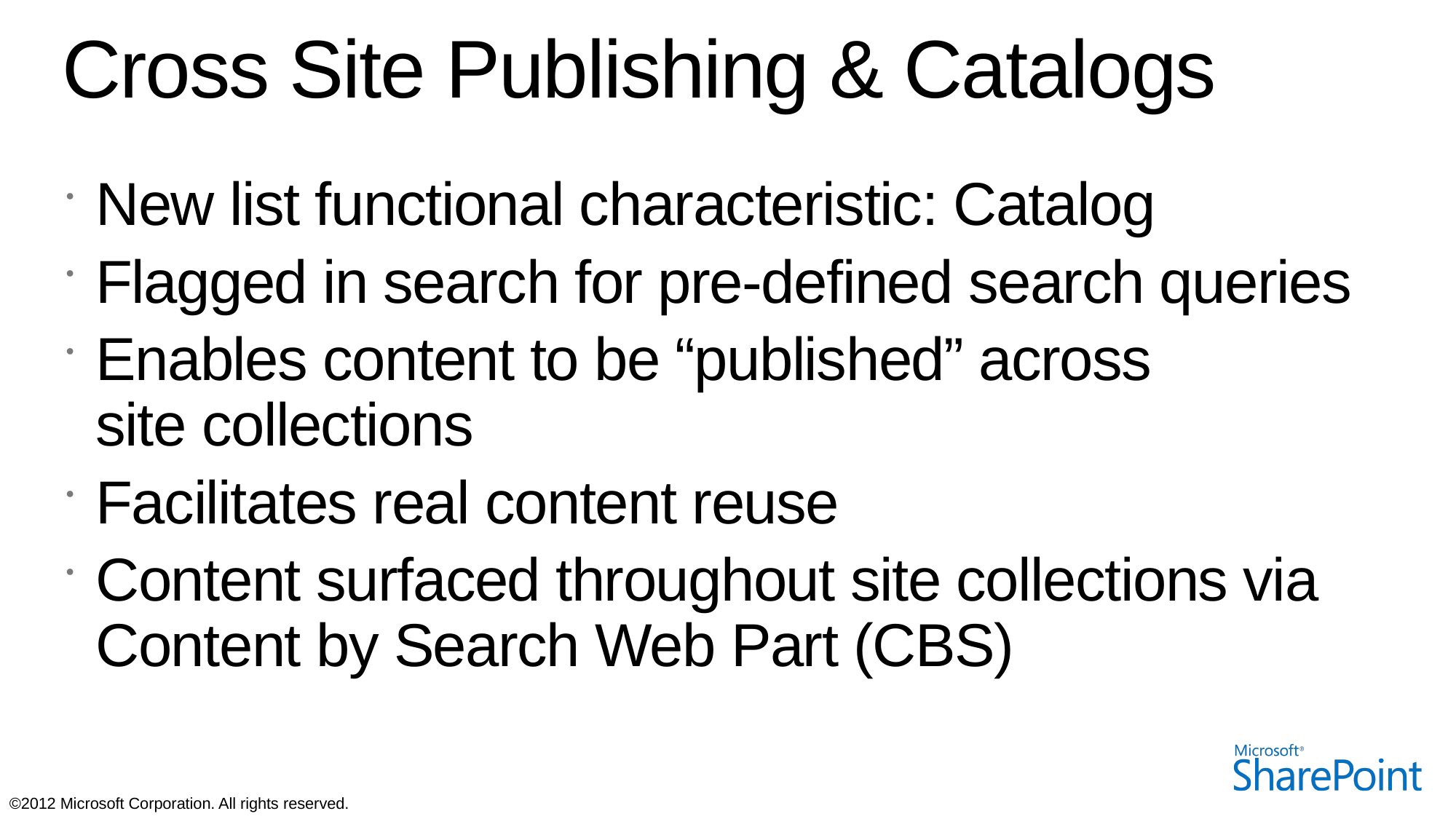

# Cross Site Publishing & Catalogs
New list functional characteristic: Catalog
Flagged in search for pre-defined search queries
Enables content to be “published” across
site collections
Facilitates real content reuse
Content surfaced throughout site collections via Content by Search Web Part (CBS)